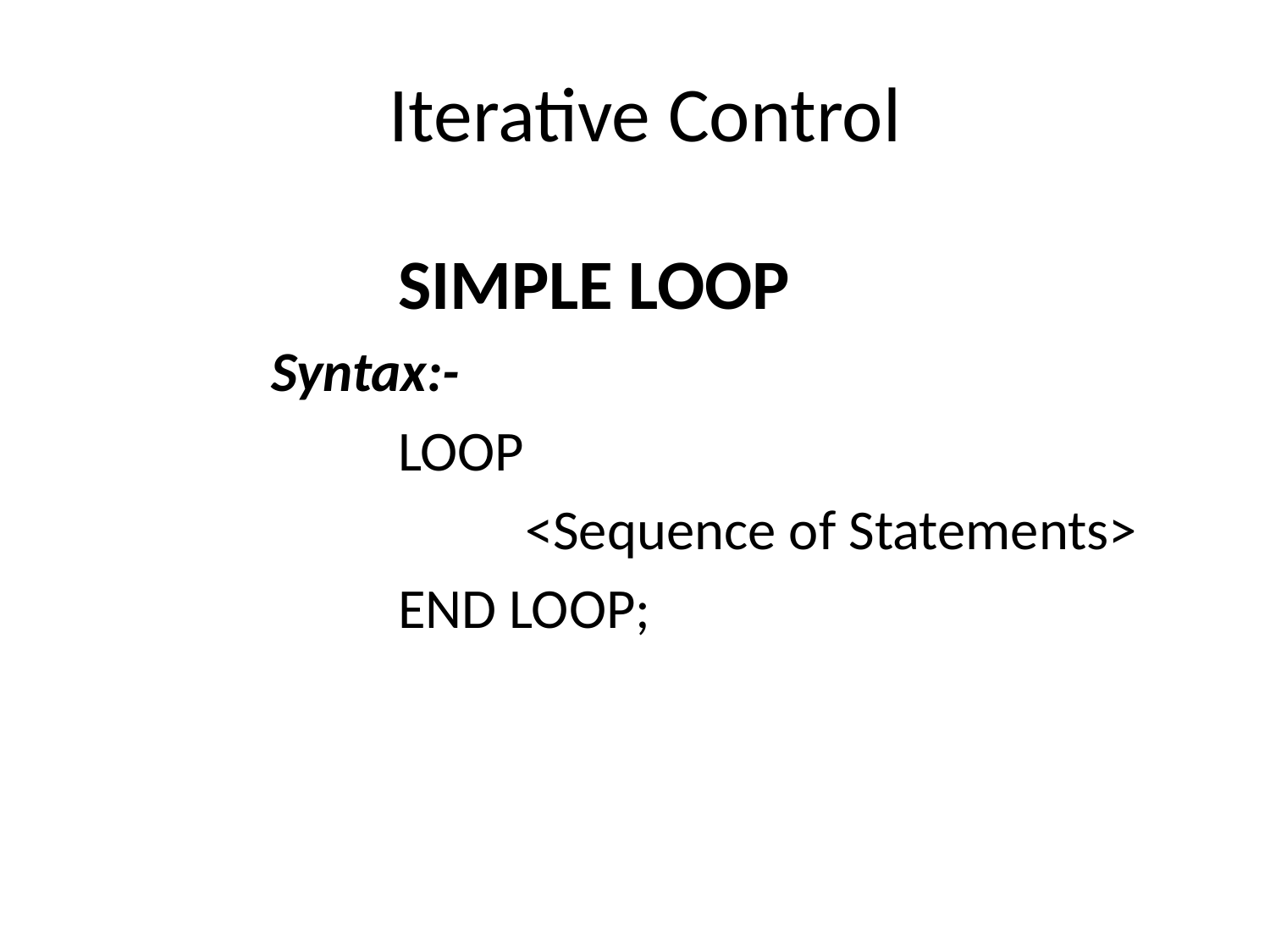

# Iterative Control
	SIMPLE LOOP
Syntax:-
	LOOP
		<Sequence of Statements>
	END LOOP;